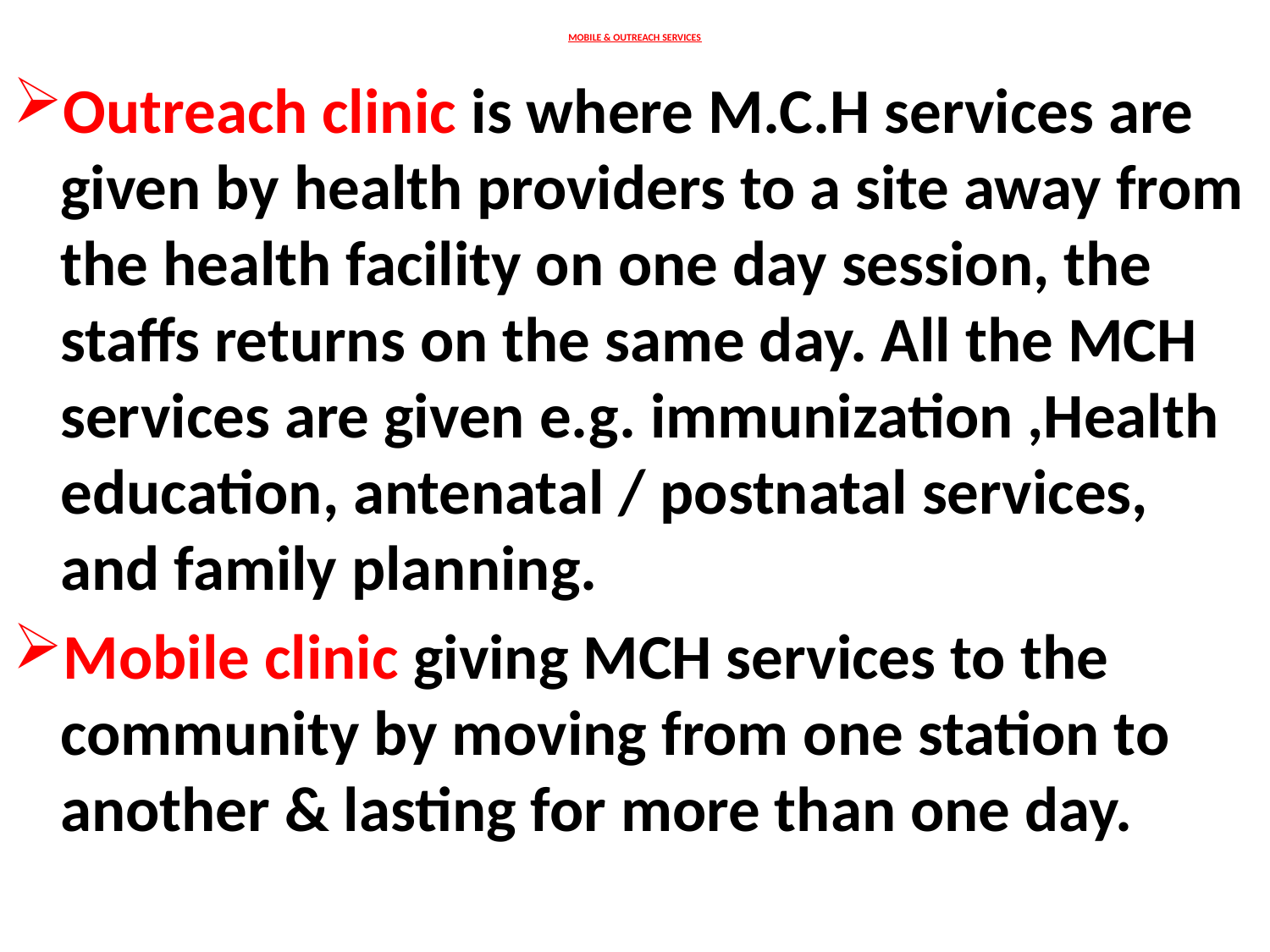

# MOBILE & OUTREACH SERVICES
Outreach clinic is where M.C.H services are given by health providers to a site away from the health facility on one day session, the staffs returns on the same day. All the MCH services are given e.g. immunization ,Health education, antenatal / postnatal services, and family planning.
Mobile clinic giving MCH services to the community by moving from one station to another & lasting for more than one day.